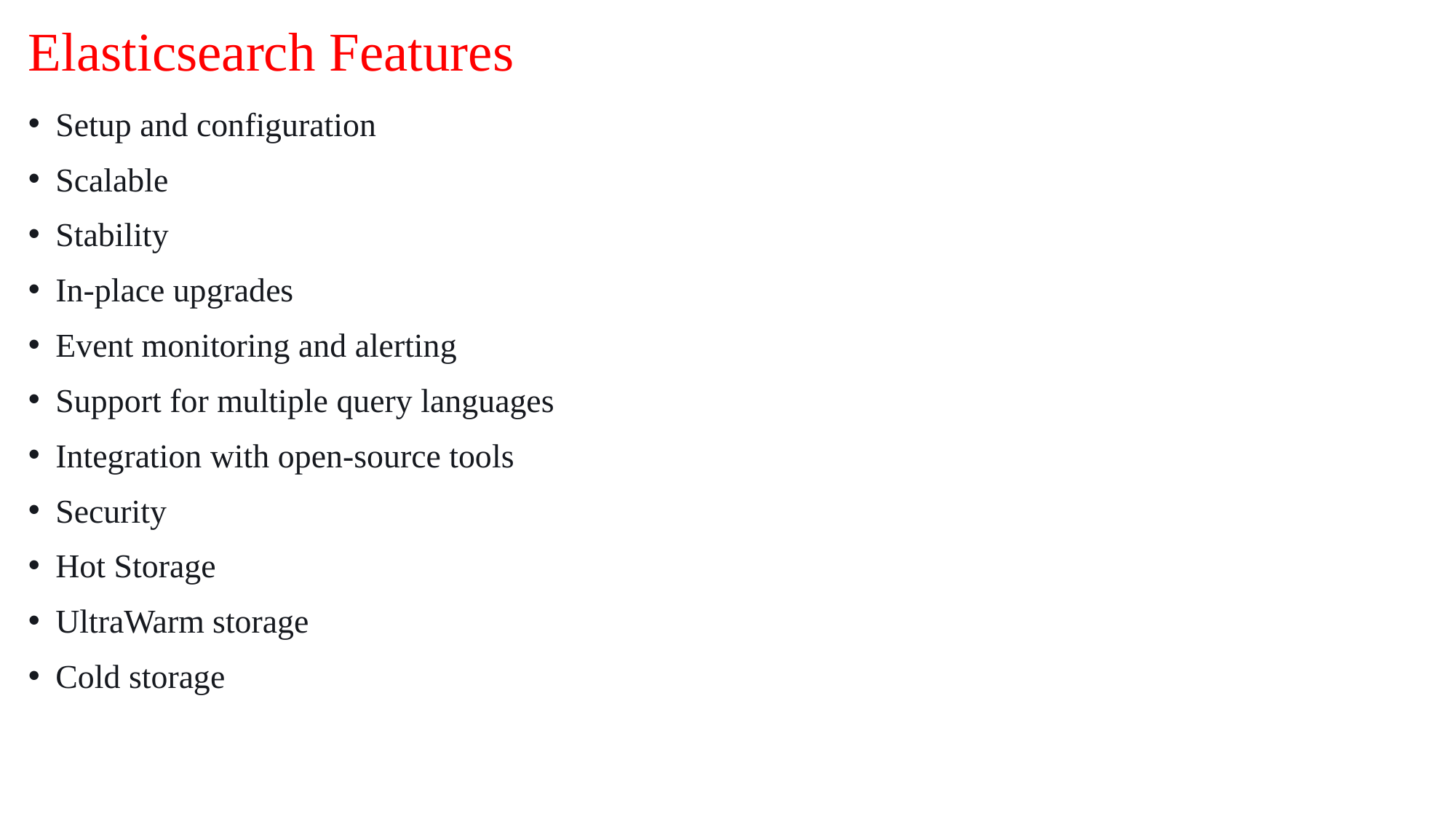

# Elasticsearch Features
Setup and configuration
Scalable
Stability
In-place upgrades
Event monitoring and alerting
Support for multiple query languages
Integration with open-source tools
Security
Hot Storage
UltraWarm storage
Cold storage